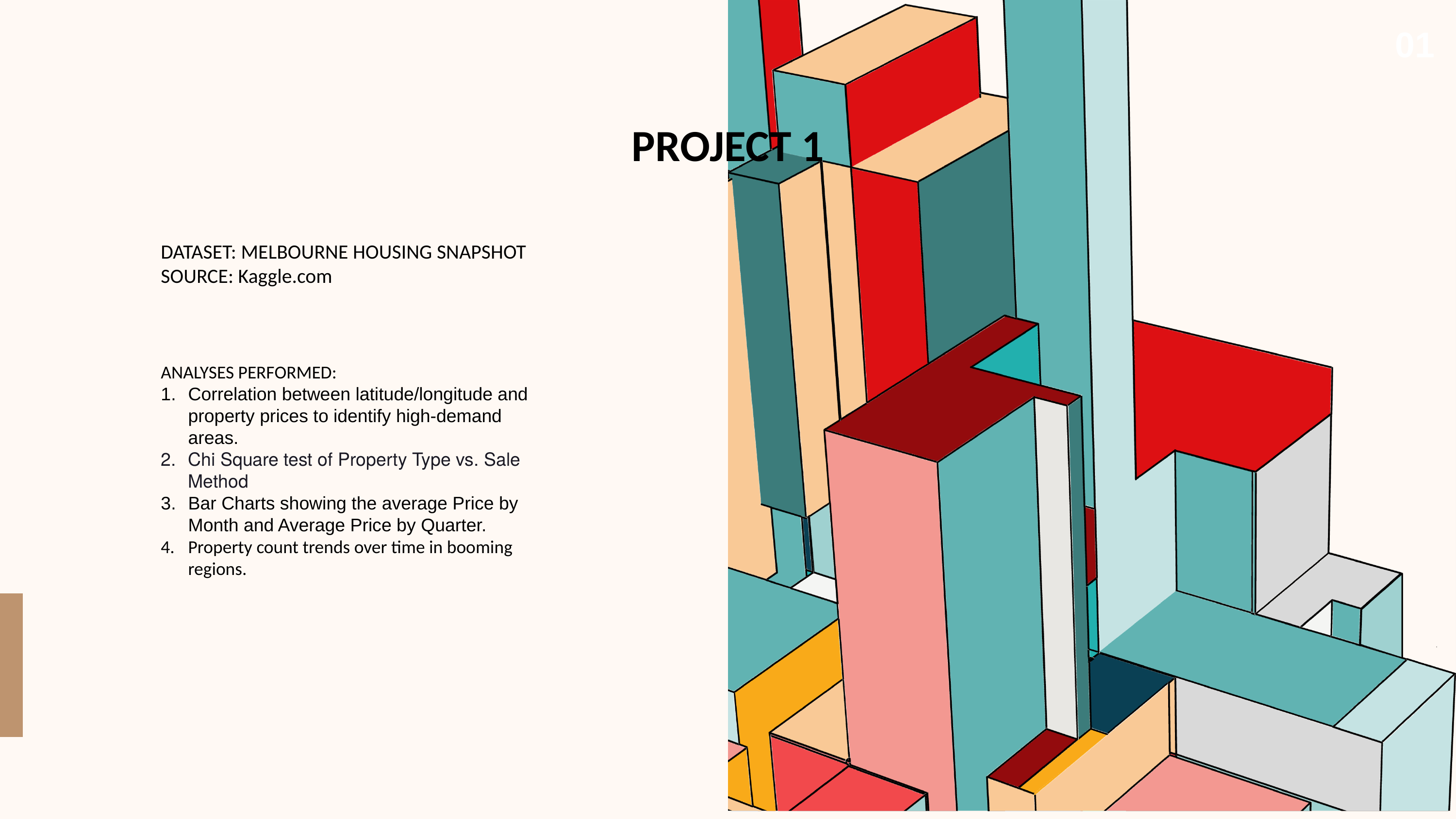

01
PROJECT 1
DATASET: MELBOURNE HOUSING SNAPSHOT
SOURCE: Kaggle.com
ANALYSES PERFORMED:
Correlation between latitude/longitude and property prices to identify high-demand areas.
Chi Square test of Property Type vs. Sale Method
Bar Charts showing the average Price by Month and Average Price by Quarter.
Property count trends over time in booming regions.